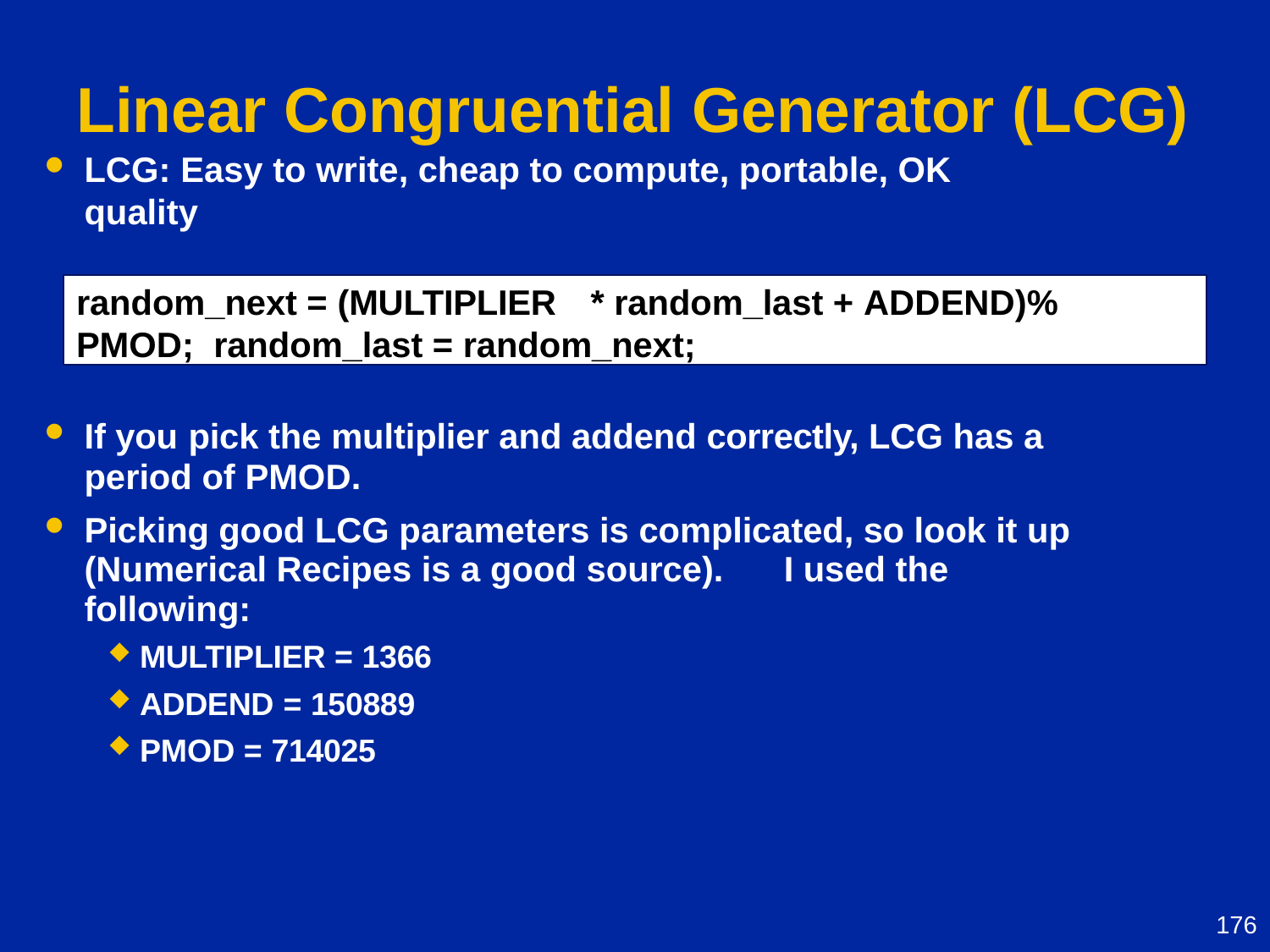

# Linear Congruential Generator (LCG)
LCG: Easy to write, cheap to compute, portable, OK quality
random_next = (MULTIPLIER	* random_last + ADDEND)% PMOD;  random_last = random_next;
If you pick the multiplier and addend correctly, LCG has a
period of PMOD.
Picking good LCG parameters is complicated, so look it up  (Numerical Recipes is a good source).	I used the following:
MULTIPLIER = 1366
ADDEND = 150889
PMOD = 714025
176